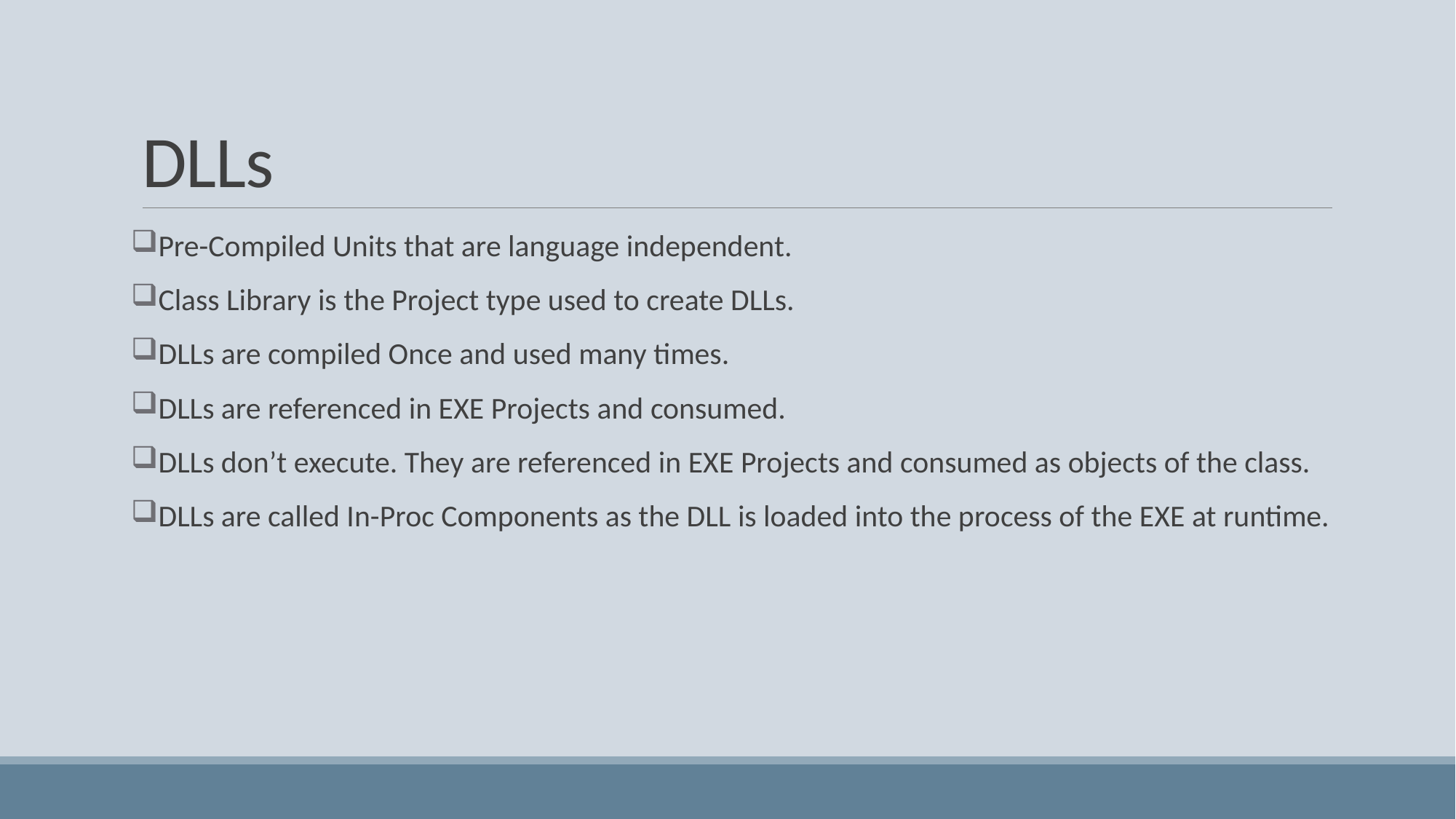

# DLLs
Pre-Compiled Units that are language independent.
Class Library is the Project type used to create DLLs.
DLLs are compiled Once and used many times.
DLLs are referenced in EXE Projects and consumed.
DLLs don’t execute. They are referenced in EXE Projects and consumed as objects of the class.
DLLs are called In-Proc Components as the DLL is loaded into the process of the EXE at runtime.